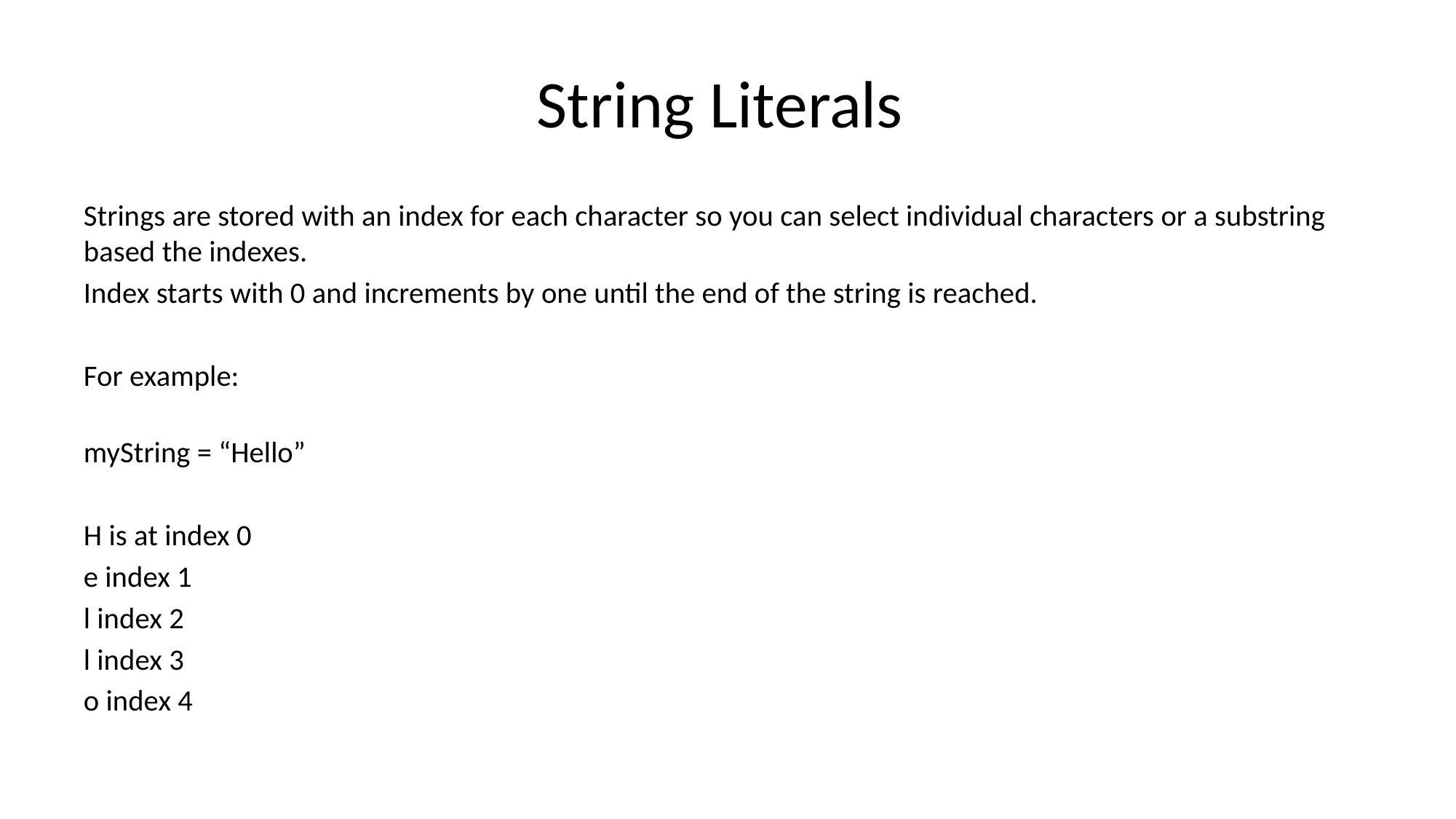

# String Literals
Strings are stored with an index for each character so you can select individual characters or a substring based the indexes.
Index starts with 0 and increments by one until the end of the string is reached.

For example:
myString = “Hello”

H is at index 0
e index 1
l index 2
l index 3
o index 4